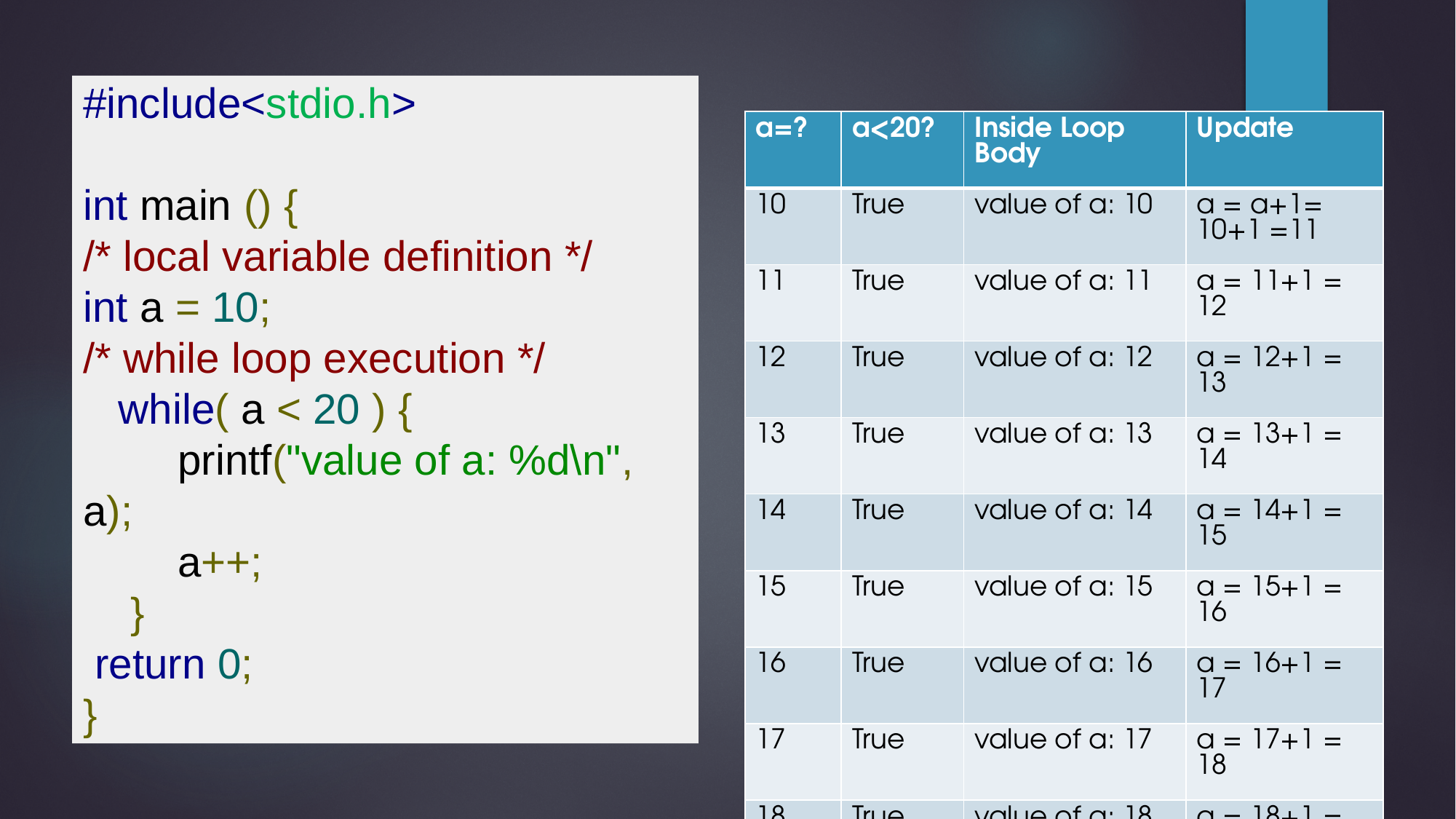

#include<stdio.h>

int main () {
/* local variable definition */
int a = 10;
/* while loop execution */
   while( a < 20 ) {
        printf("value of a: %d\n", a);
        a++;
    }
 return 0;
}
| a=? | a<20? | Inside Loop Body | Update |
| --- | --- | --- | --- |
| 10 | True | value of a: 10 | a = a+1= 10+1 =11 |
| 11 | True | value of a: 11 | a = 11+1 = 12 |
| 12 | True | value of a: 12 | a = 12+1 = 13 |
| 13 | True | value of a: 13 | a = 13+1 = 14 |
| 14 | True | value of a: 14 | a = 14+1 = 15 |
| 15 | True | value of a: 15 | a = 15+1 = 16 |
| 16 | True | value of a: 16 | a = 16+1 = 17 |
| 17 | True | value of a: 17 | a = 17+1 = 18 |
| 18 | True | value of a: 18 | a = 18+1 = 19 |
| 19 | True | value of a: 19 | a = 19+1 = 20 |
| 20 | False |  |  |